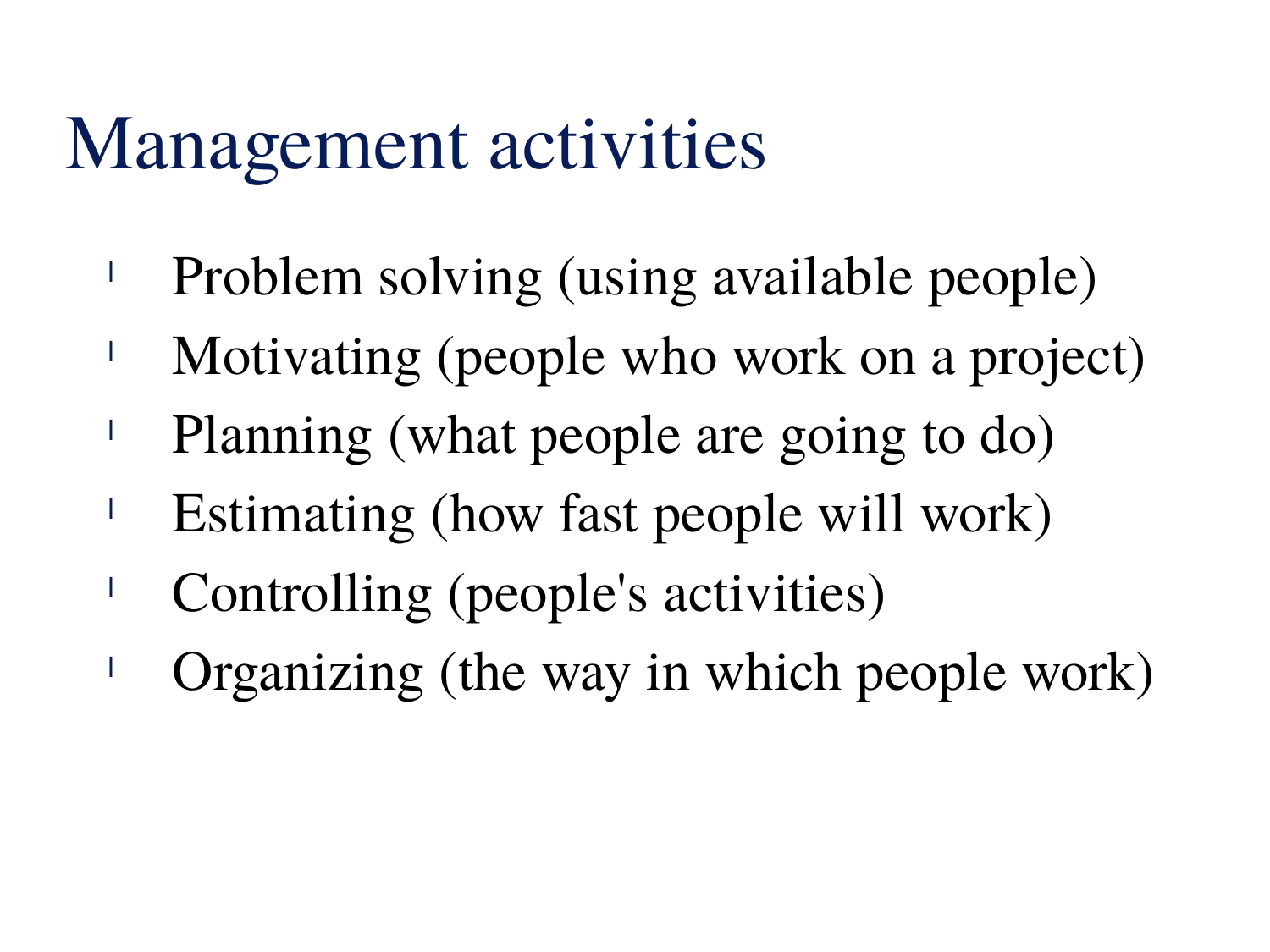

# Management activities
Problem solving (using available people)
Motivating (people who work on a project)
Planning (what people are going to do)
Estimating (how fast people will work)
Controlling (people's activities)
Organizing (the way in which people work)